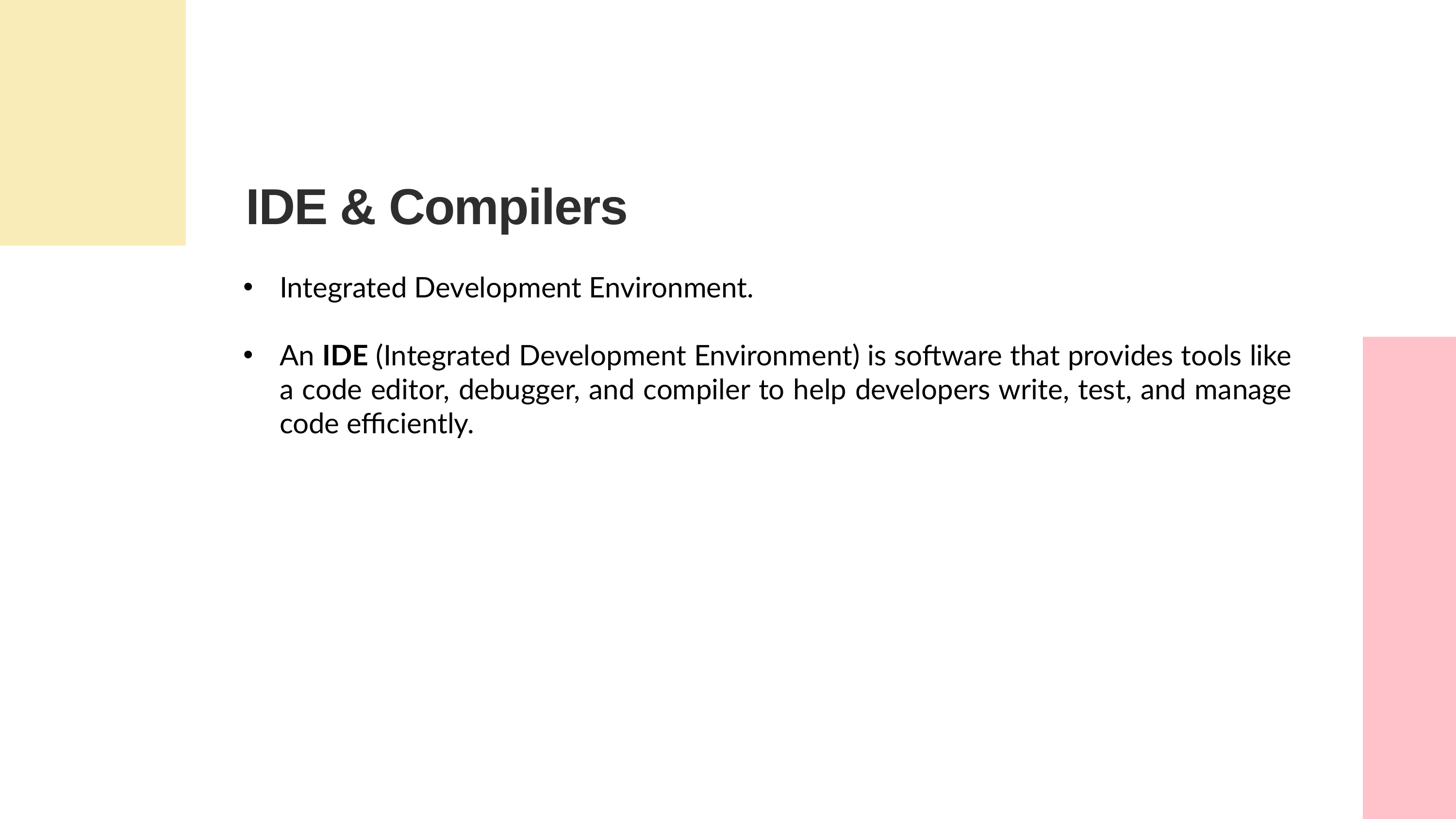

IDE & Compilers
Integrated Development Environment.

An IDE (Integrated Development Environment) is software that provides tools like a code editor, debugger, and compiler to help developers write, test, and manage code efficiently.